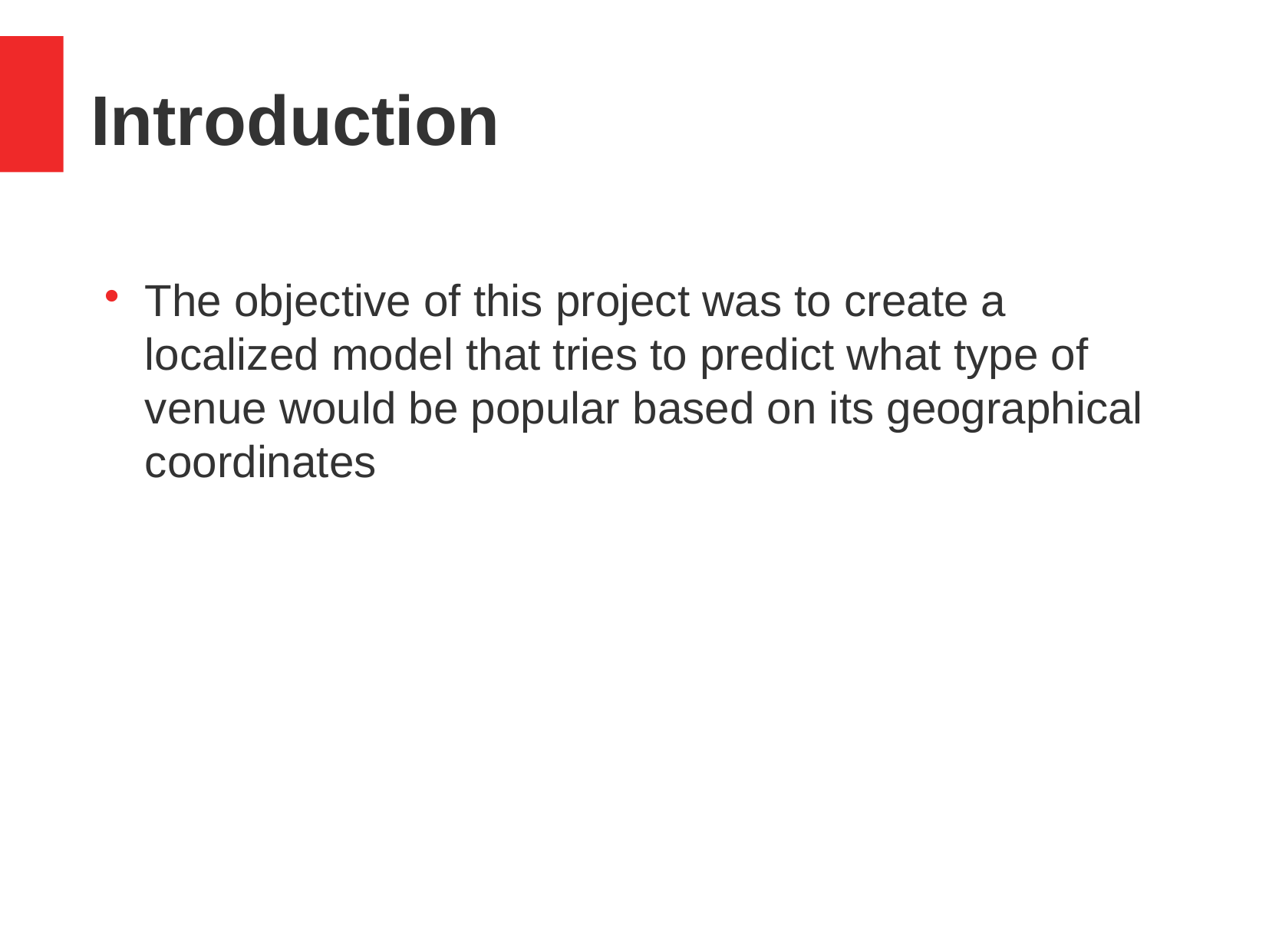

Introduction
The objective of this project was to create a localized model that tries to predict what type of venue would be popular based on its geographical coordinates